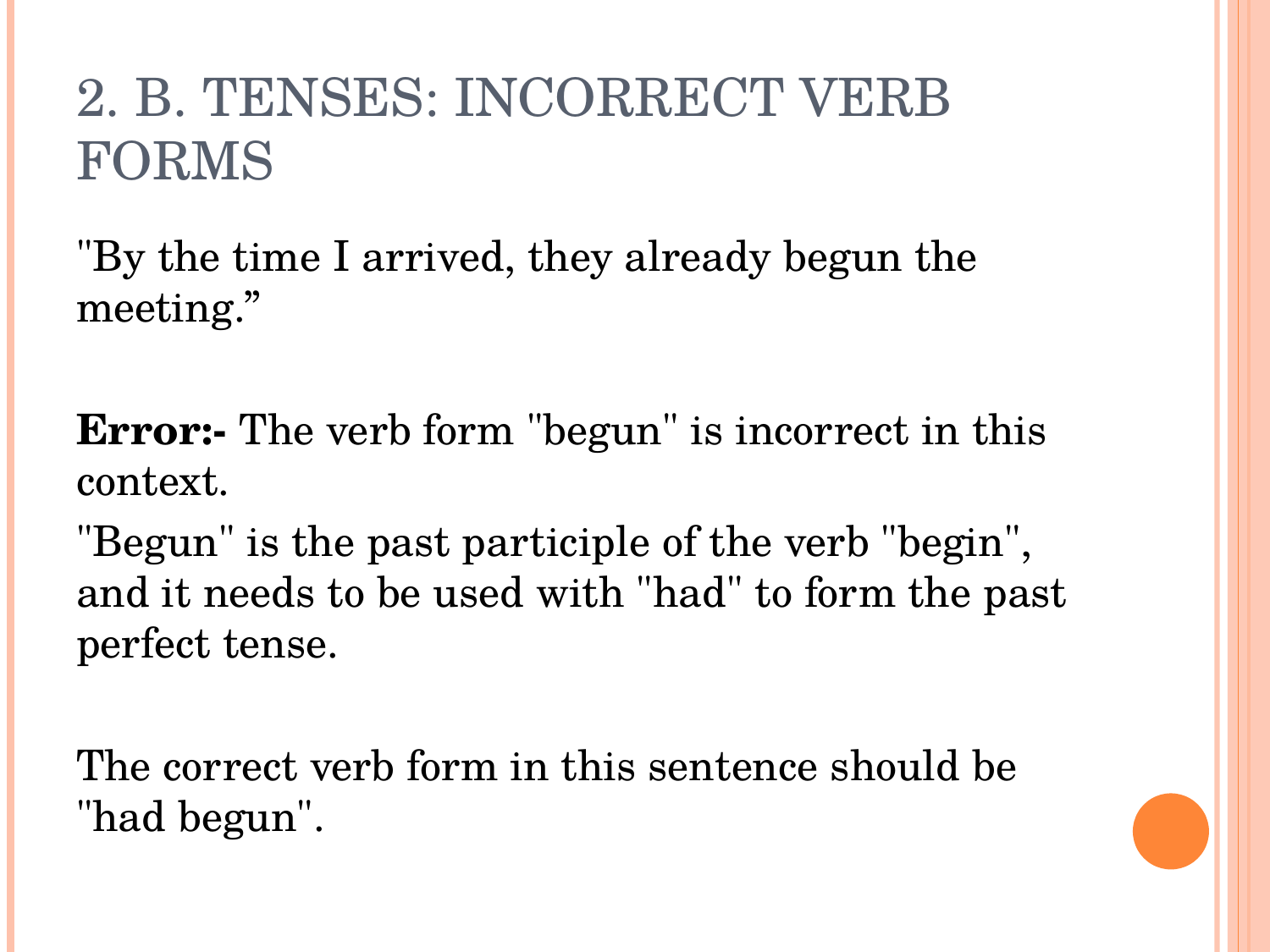

# 2. B. Tenses: incorrect verb forms
"By the time I arrived, they already begun the meeting.”

Error:- The verb form "begun" is incorrect in this context.
"Begun" is the past participle of the verb "begin", and it needs to be used with "had" to form the past perfect tense.

The correct verb form in this sentence should be "had begun".